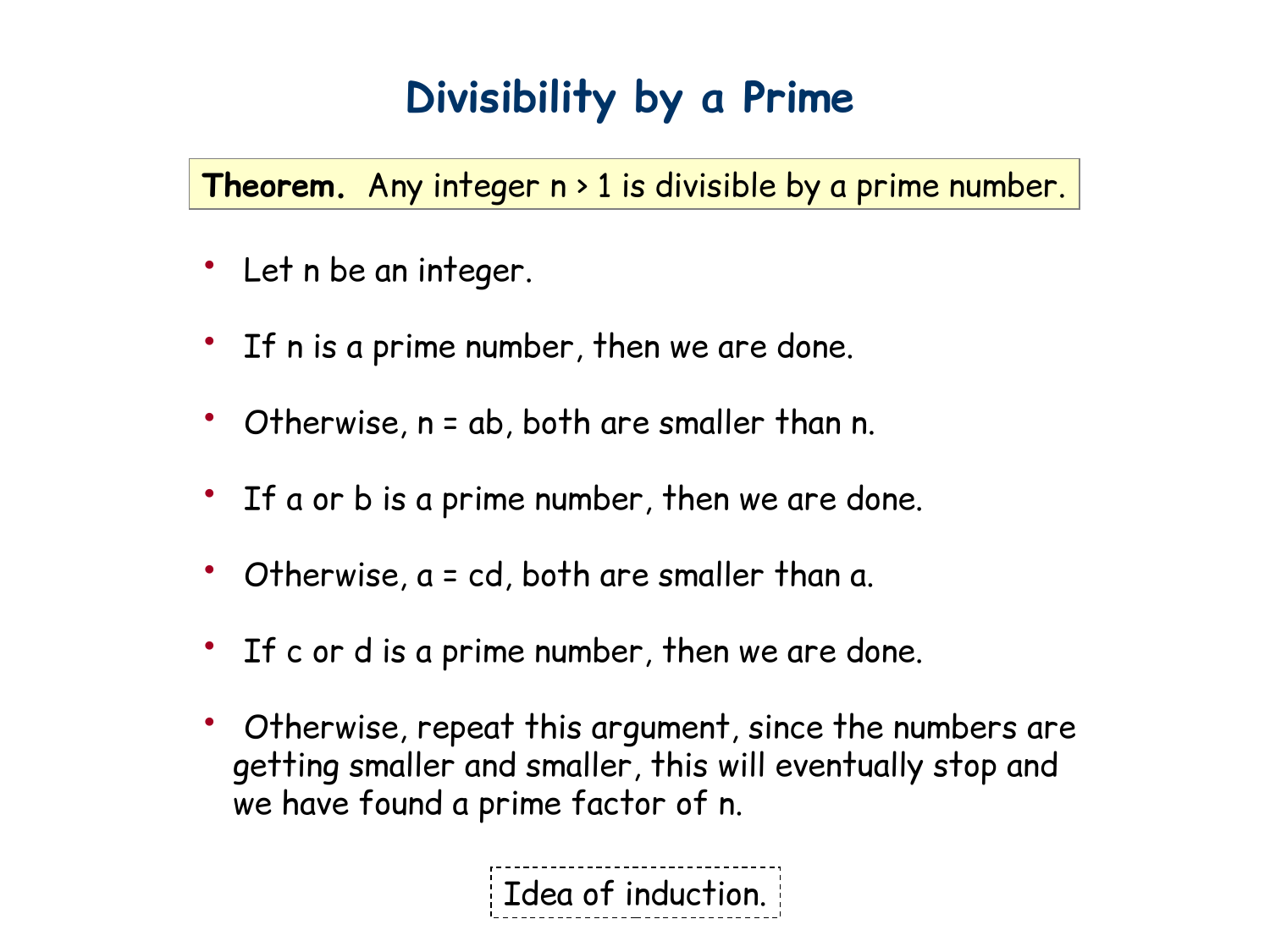

Divisibility by a Prime
Theorem.  Any integer n > 1 is divisible by a prime number.
 Let n be an integer.

 If n is a prime number, then we are done.

 Otherwise, n = ab, both are smaller than n.

 If a or b is a prime number, then we are done.

 Otherwise, a = cd, both are smaller than a.

 If c or d is a prime number, then we are done.

 Otherwise, repeat this argument, since the numbers are
   getting smaller and smaller, this will eventually stop and
   we have found a prime factor of n.
Idea of induction.